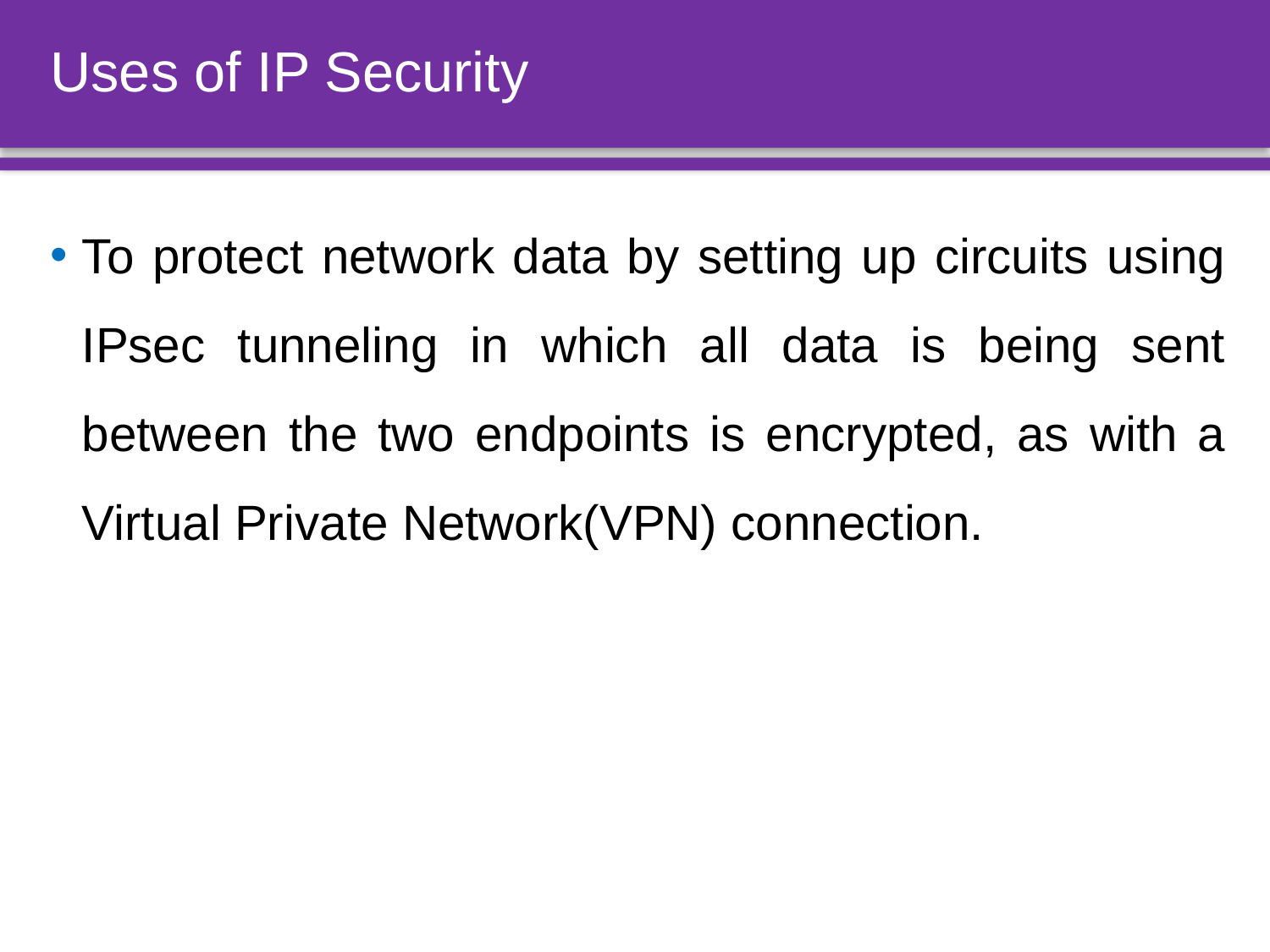

# Uses of IP Security
To protect network data by setting up circuits using IPsec tunneling in which all data is being sent between the two endpoints is encrypted, as with a Virtual Private Network(VPN) connection.